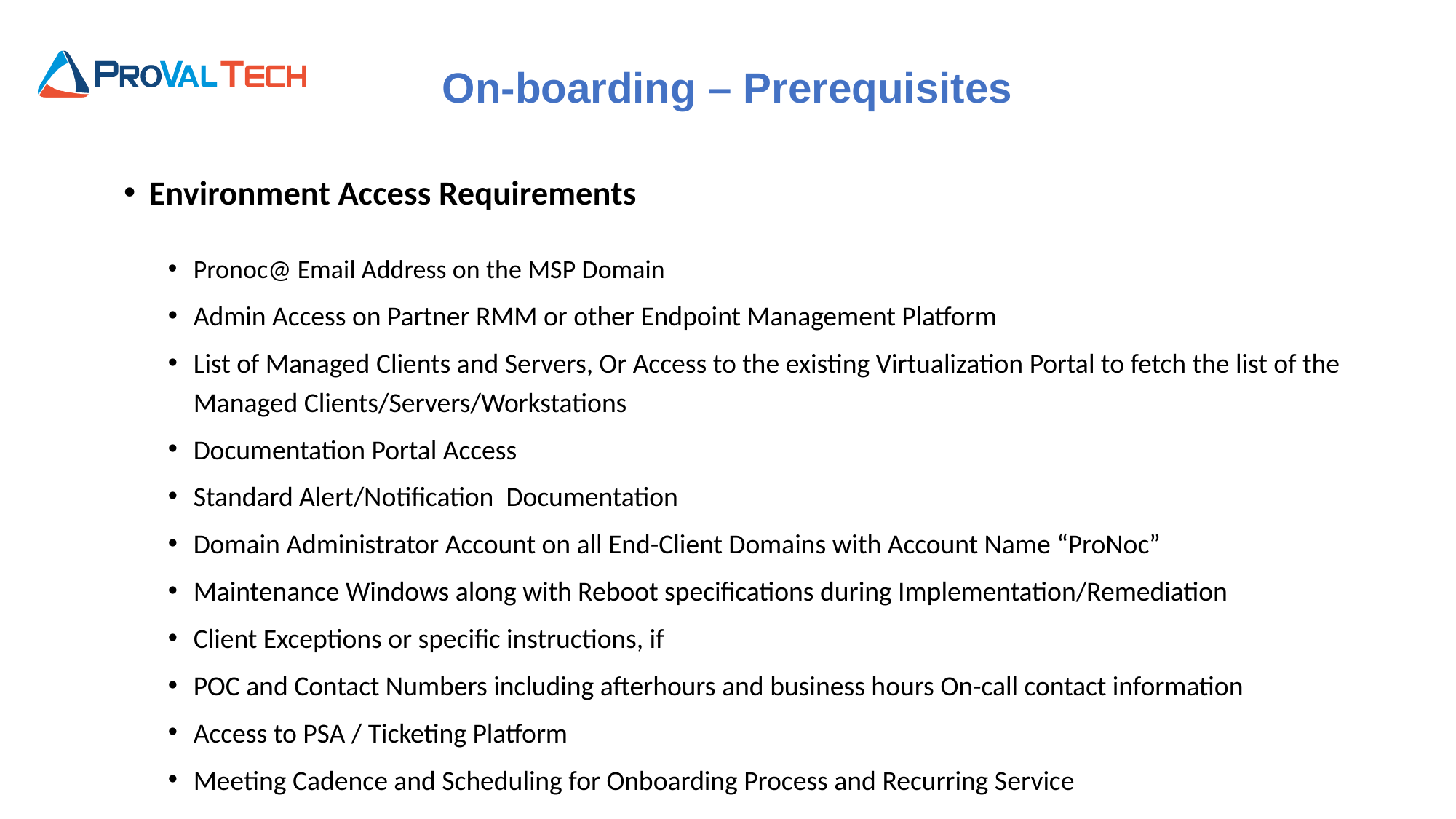

On-boarding – Prerequisites

Environment Access Requirements

Pronoc@ Email Address on the MSP Domain
Admin Access on Partner RMM or other Endpoint Management Platform
List of Managed Clients and Servers, Or Access to the existing Virtualization Portal to fetch the list of the Managed Clients/Servers/Workstations
Documentation Portal Access
Standard Alert/Notification  Documentation
Domain Administrator Account on all End-Client Domains with Account Name “ProNoc”
Maintenance Windows along with Reboot specifications during Implementation/Remediation
Client Exceptions or specific instructions, if
POC and Contact Numbers including afterhours and business hours On-call contact information
Access to PSA / Ticketing Platform
Meeting Cadence and Scheduling for Onboarding Process and Recurring Service